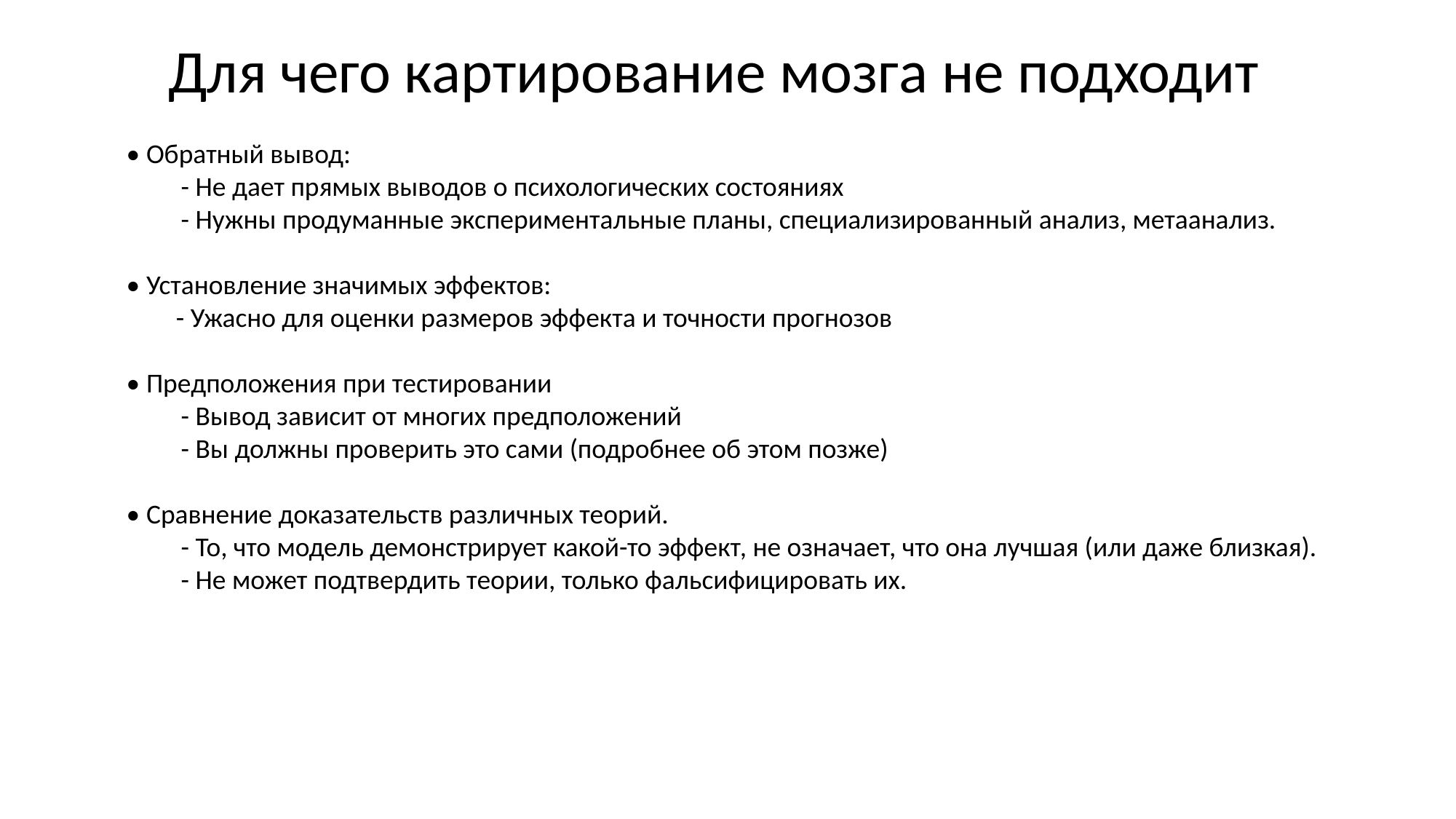

# Для чего картирование мозга не подходит
• Обратный вывод:
- Не дает прямых выводов о психологических состояниях
- Нужны продуманные экспериментальные планы, специализированный анализ, метаанализ.

• Установление значимых эффектов:
        - Ужасно для оценки размеров эффекта и точности прогнозов

• Предположения при тестировании
- Вывод зависит от многих предположений
- Вы должны проверить это сами (подробнее об этом позже)

• Сравнение доказательств различных теорий.
- То, что модель демонстрирует какой-то эффект, не означает, что она лучшая (или даже близкая).
- Не может подтвердить теории, только фальсифицировать их.